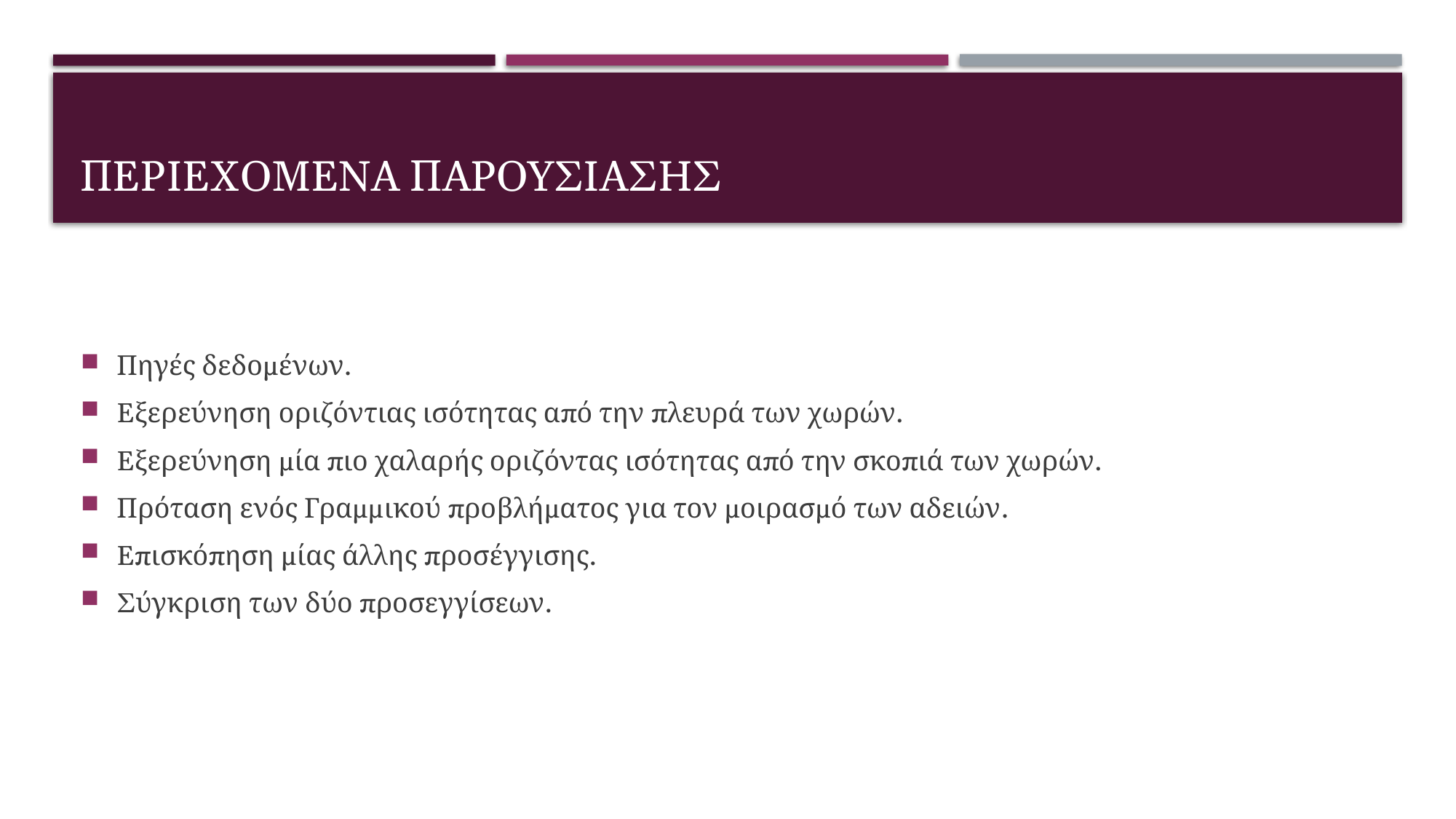

# Περιεχομενα παρουσιασησ
Πηγές δεδομένων.
Εξερεύνηση οριζόντιας ισότητας από την πλευρά των χωρών.
Εξερεύνηση μία πιο χαλαρής οριζόντας ισότητας από την σκοπιά των χωρών.
Πρόταση ενός Γραμμικού προβλήματος για τον μοιρασμό των αδειών.
Επισκόπηση μίας άλλης προσέγγισης.
Σύγκριση των δύο προσεγγίσεων.